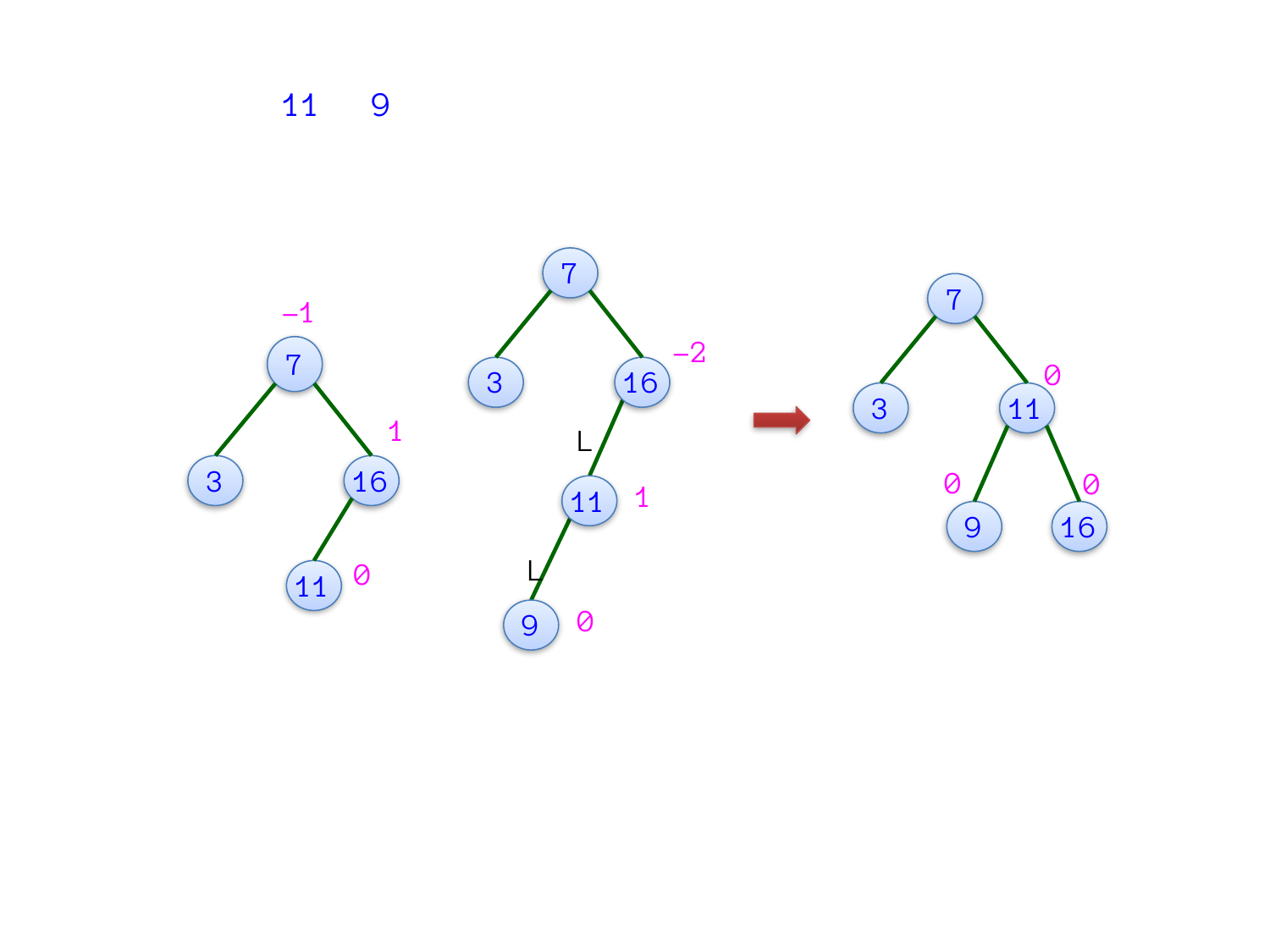

11
9
7
3
16
11
9
7
0
3
11
0
0
9
16
-1
1
0
11
-2
1
0
7

L
3
16
L